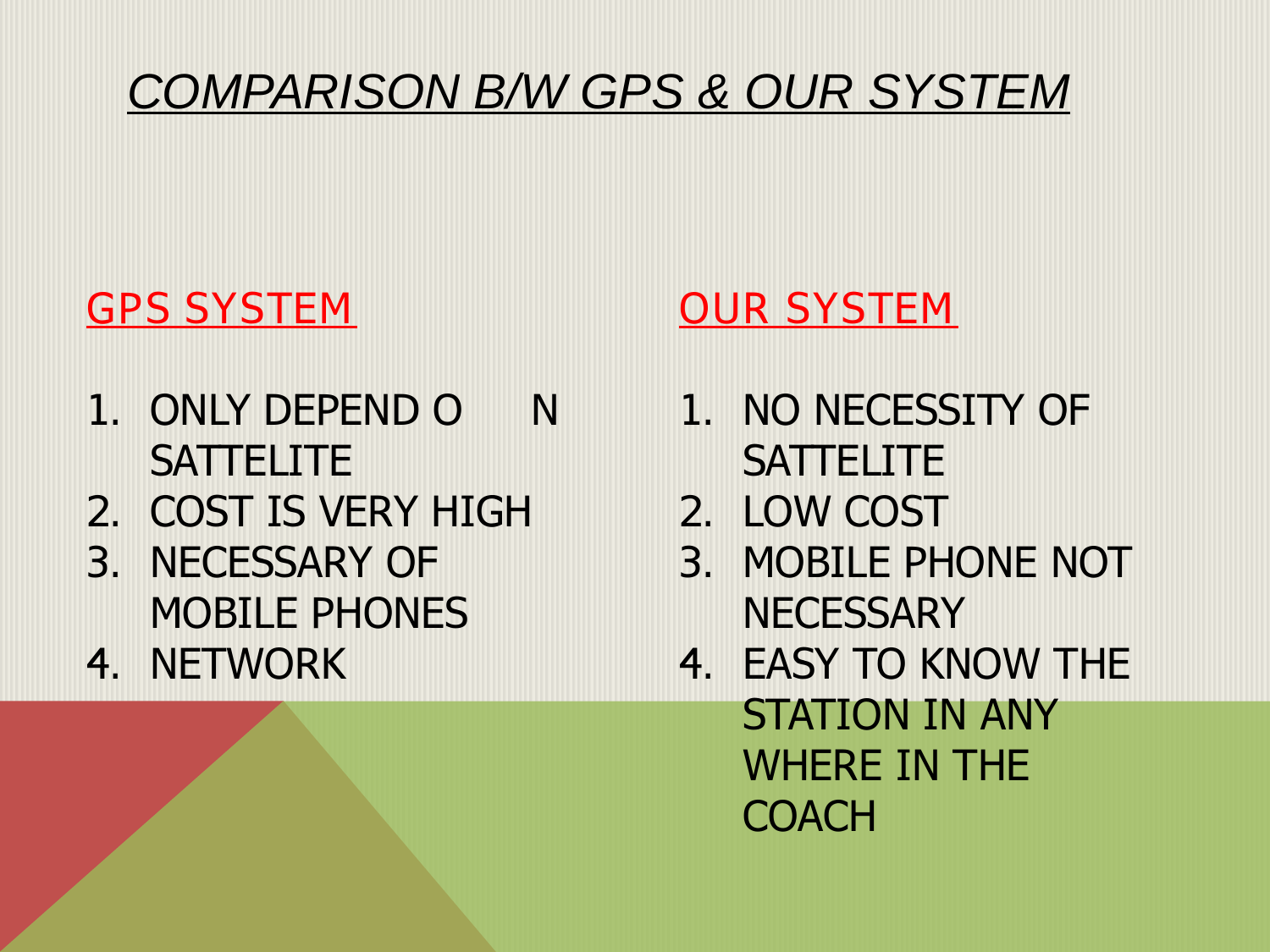

# Comparison b/w GPS & Our System
GPS SYSTEM

ONLY DEPEND O	N SATTELITE
COST IS VERY HIGH
NECESSARY OF MOBILE PHONES
NETWORK

OUR SYSTEM

NO NECESSITY OF SATTELITE
LOW COST
MOBILE PHONE NOT NECESSARY
EASY TO KNOW THE STATION IN ANY WHERE IN THE COACH